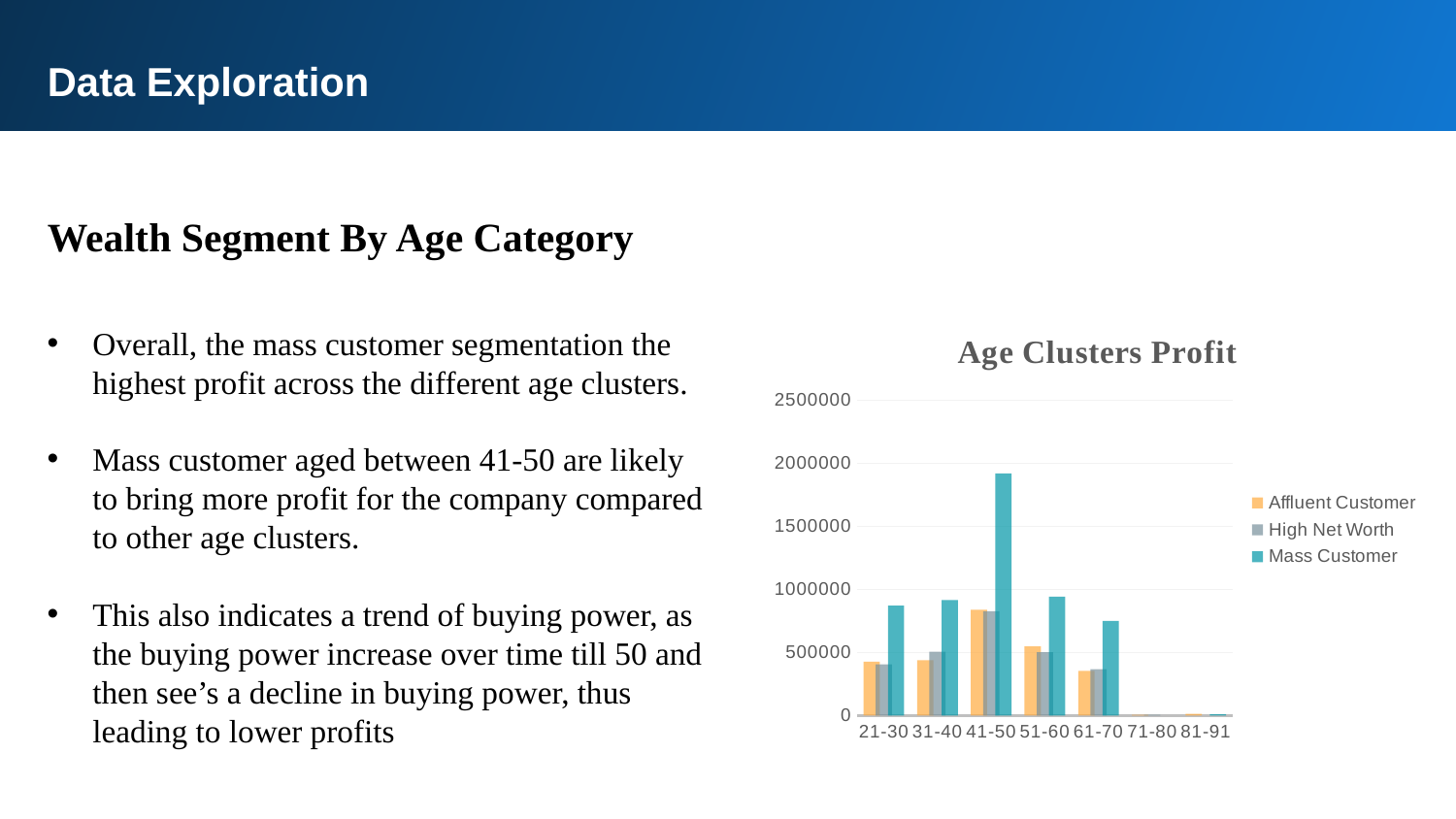

Data Exploration
Wealth Segment By Age Category
Overall, the mass customer segmentation the highest profit across the different age clusters.

Mass customer aged between 41-50 are likely to bring more profit for the company compared to other age clusters.

This also indicates a trend of buying power, as the buying power increase over time till 50 and then see’s a decline in buying power, thus leading to lower profits

### Chart: Age Clusters Profit

| Category | Affluent Customer | High Net Worth | Mass Customer |
|---|---|---|---|
| 21-30 | 427016.17000000016 | 405395.8149718998 | 871403.3600000012 |
| 31-40 | 437683.43999999965 | 505690.4700000002 | 914969.4900000021 |
| 41-50 | 838674.180000001 | 827319.4599999993 | 1918632.980000011 |
| 51-60 | 547016.63 | 501958.8899999999 | 941736.7500000014 |
| 61-70 | 353024.2900000001 | 367332.57000000007 | 749965.7900000011 |
| 71-80 | 5077.450000000001 | 6280.709999999999 | None |
| 81-91 | 13791.789999999999 | None | 8404.96 |